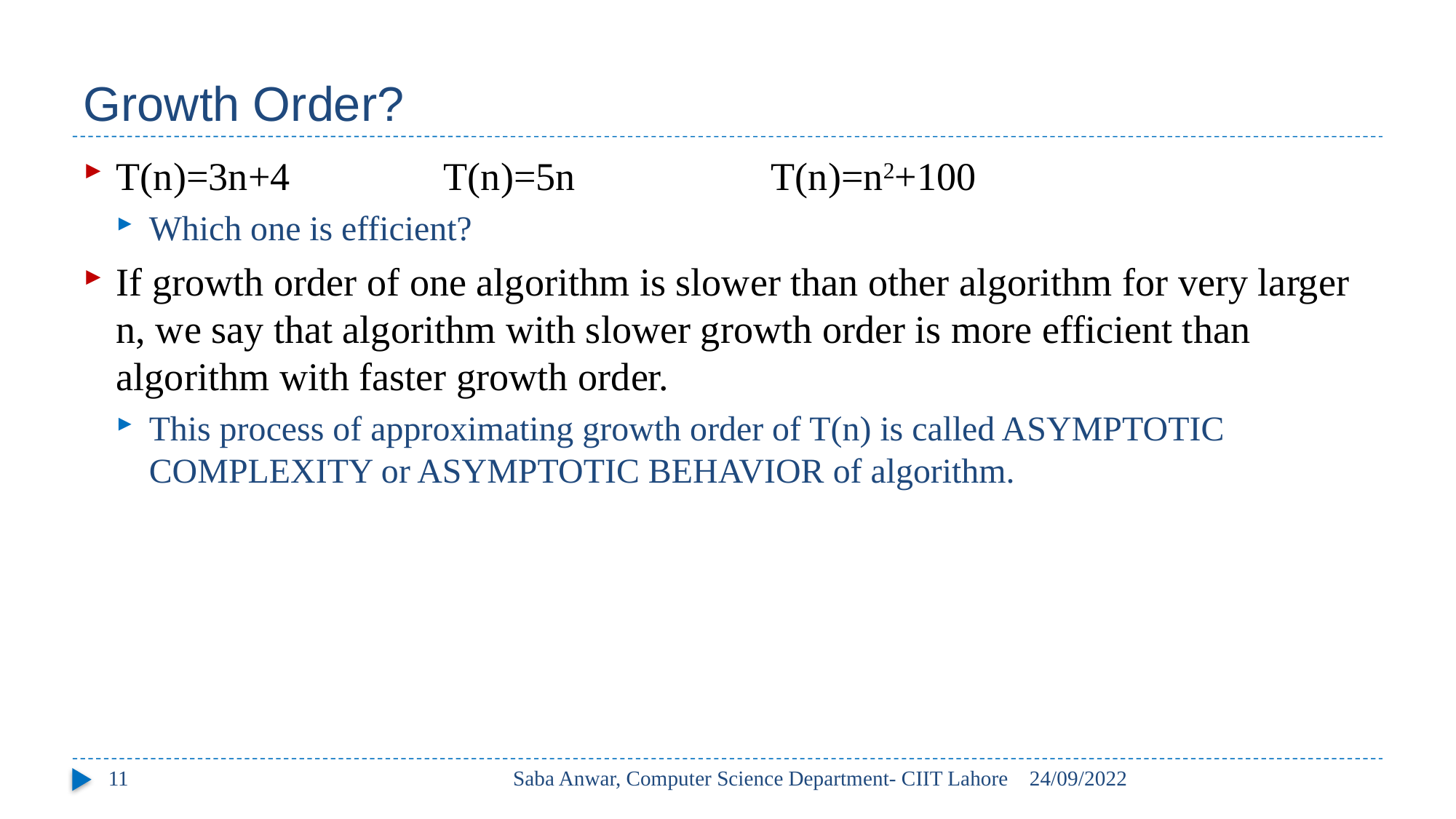

# Growth Order?
T(n)=3n+4		T(n)=5n		T(n)=n2+100
Which one is efficient?
If growth order of one algorithm is slower than other algorithm for very larger n, we say that algorithm with slower growth order is more efficient than algorithm with faster growth order.
This process of approximating growth order of T(n) is called ASYMPTOTIC COMPLEXITY or ASYMPTOTIC BEHAVIOR of algorithm.

11
Saba Anwar, Computer Science Department- CIIT Lahore
24/09/2022